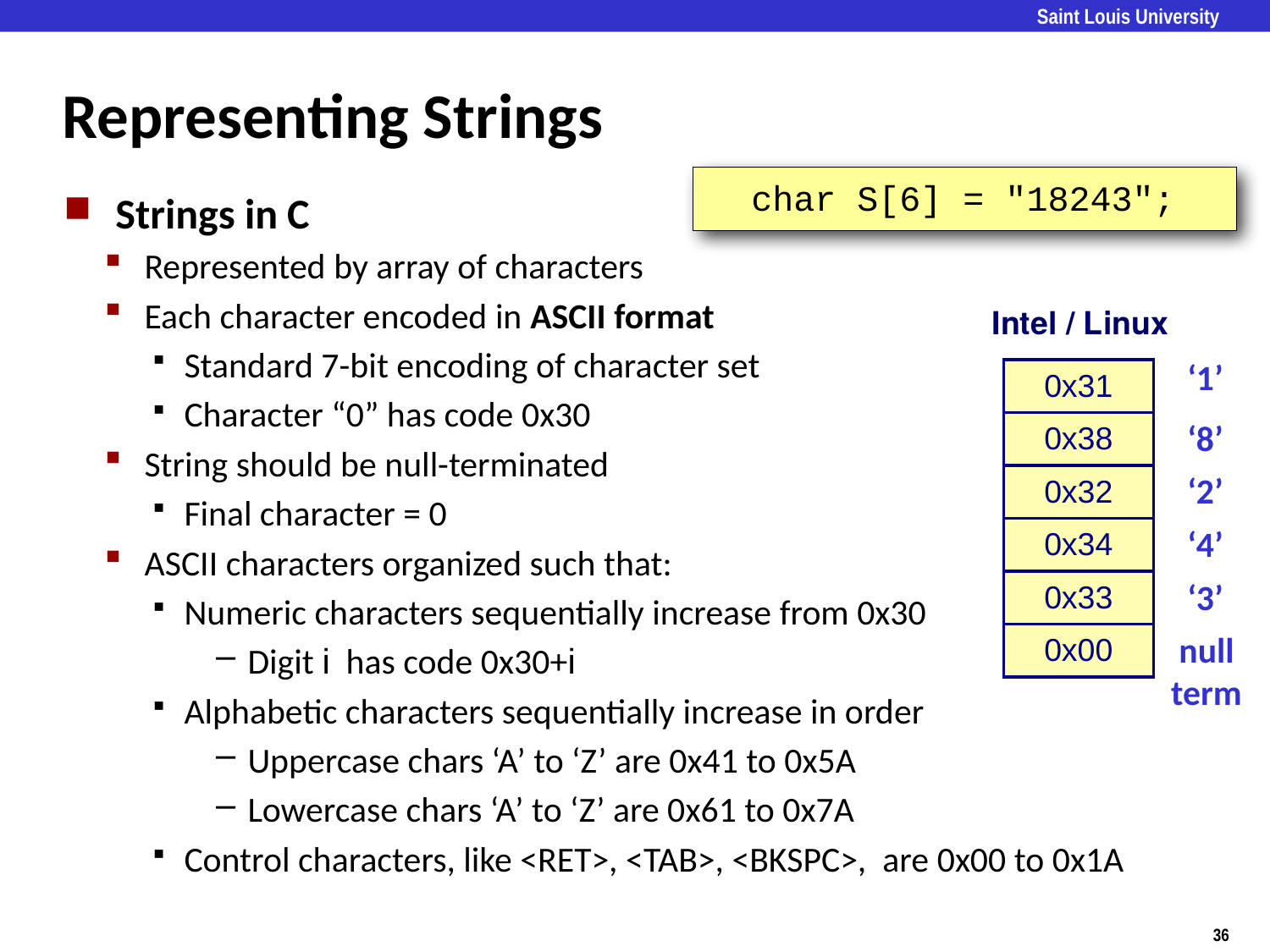

# Representing Strings
char S[6] = "18243";
Strings in C
Represented by array of characters
Each character encoded in ASCII format
Standard 7-bit encoding of character set
Character “0” has code 0x30
String should be null-terminated
Final character = 0
ASCII characters organized such that:
Numeric characters sequentially increase from 0x30
Digit i  has code 0x30+i
Alphabetic characters sequentially increase in order
Uppercase chars ‘A’ to ‘Z’ are 0x41 to 0x5A
Lowercase chars ‘A’ to ‘Z’ are 0x61 to 0x7A
Control characters, like <RET>, <TAB>, <BKSPC>,  are 0x00 to 0x1A
Intel / Linux
‘1’
| 0x31 |
| --- |
| 0x38 |
| 0x32 |
| 0x34 |
| 0x33 |
| 0x00 |
‘8’
‘2’
‘4’
‘3’
null term